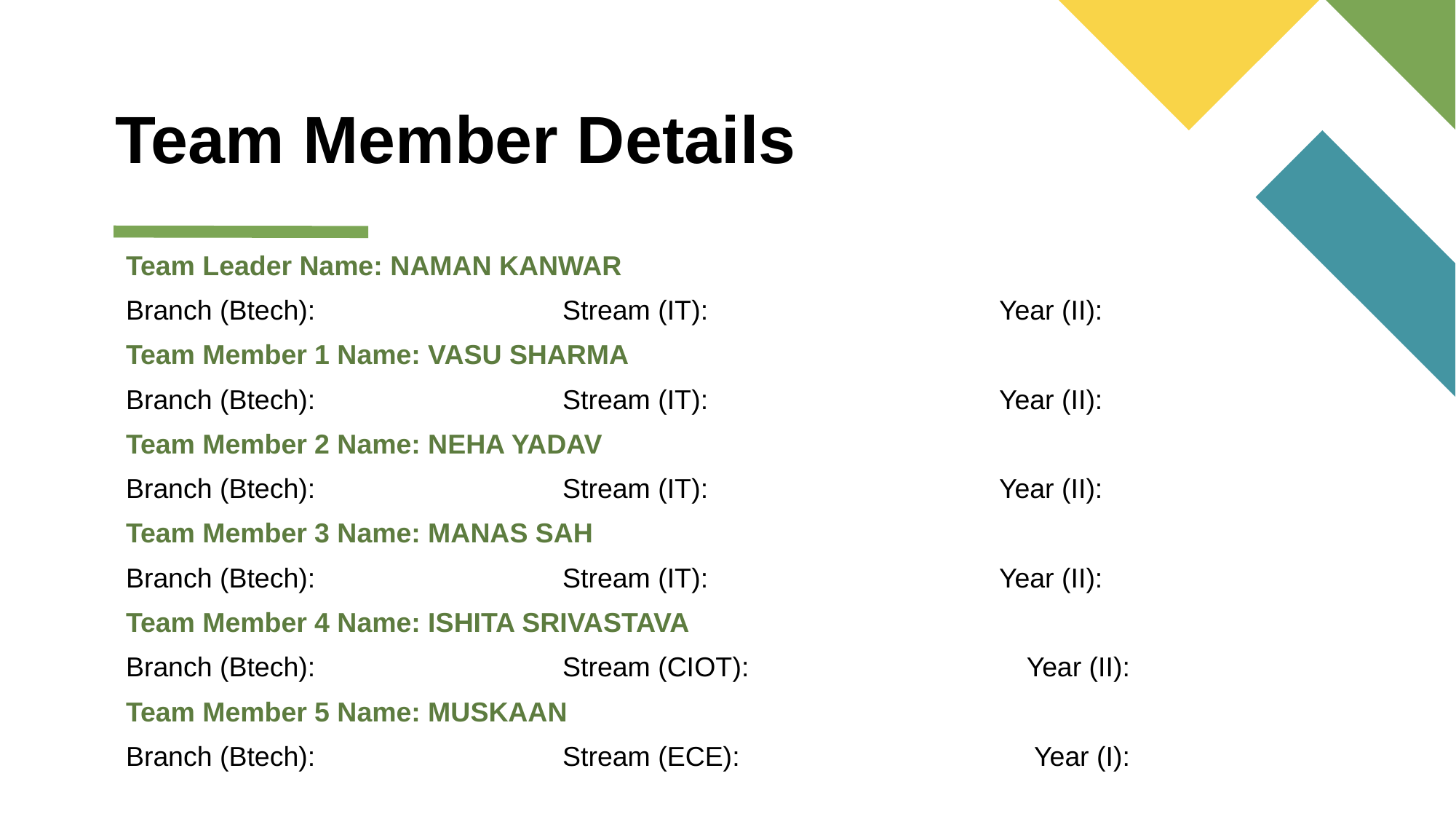

# Team Member Details
Team Leader Name: NAMAN KANWAR
Branch (Btech):			Stream (IT):			Year (II):
Team Member 1 Name: VASU SHARMA
Branch (Btech):			Stream (IT):			Year (II):
Team Member 2 Name: NEHA YADAV
Branch (Btech):			Stream (IT):			Year (II):
Team Member 3 Name: MANAS SAH
Branch (Btech):			Stream (IT):			Year (II):
Team Member 4 Name: ISHITA SRIVASTAVA
Branch (Btech):			Stream (CIOT):		                  Year (II):
Team Member 5 Name: MUSKAAN
Branch (Btech):			Stream (ECE):		                   Year (I):